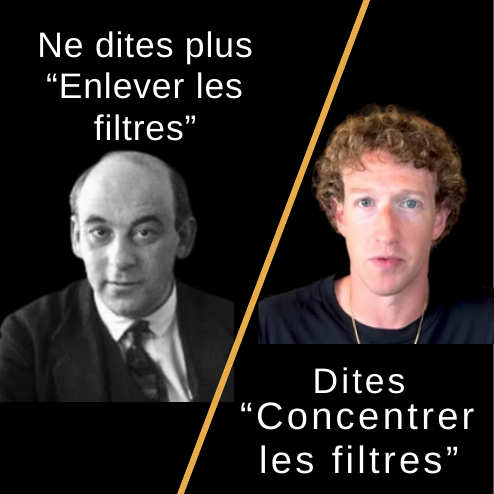

Ne dites plus
“Enlever les filtres”

“Concentrer les filtres”
Dites